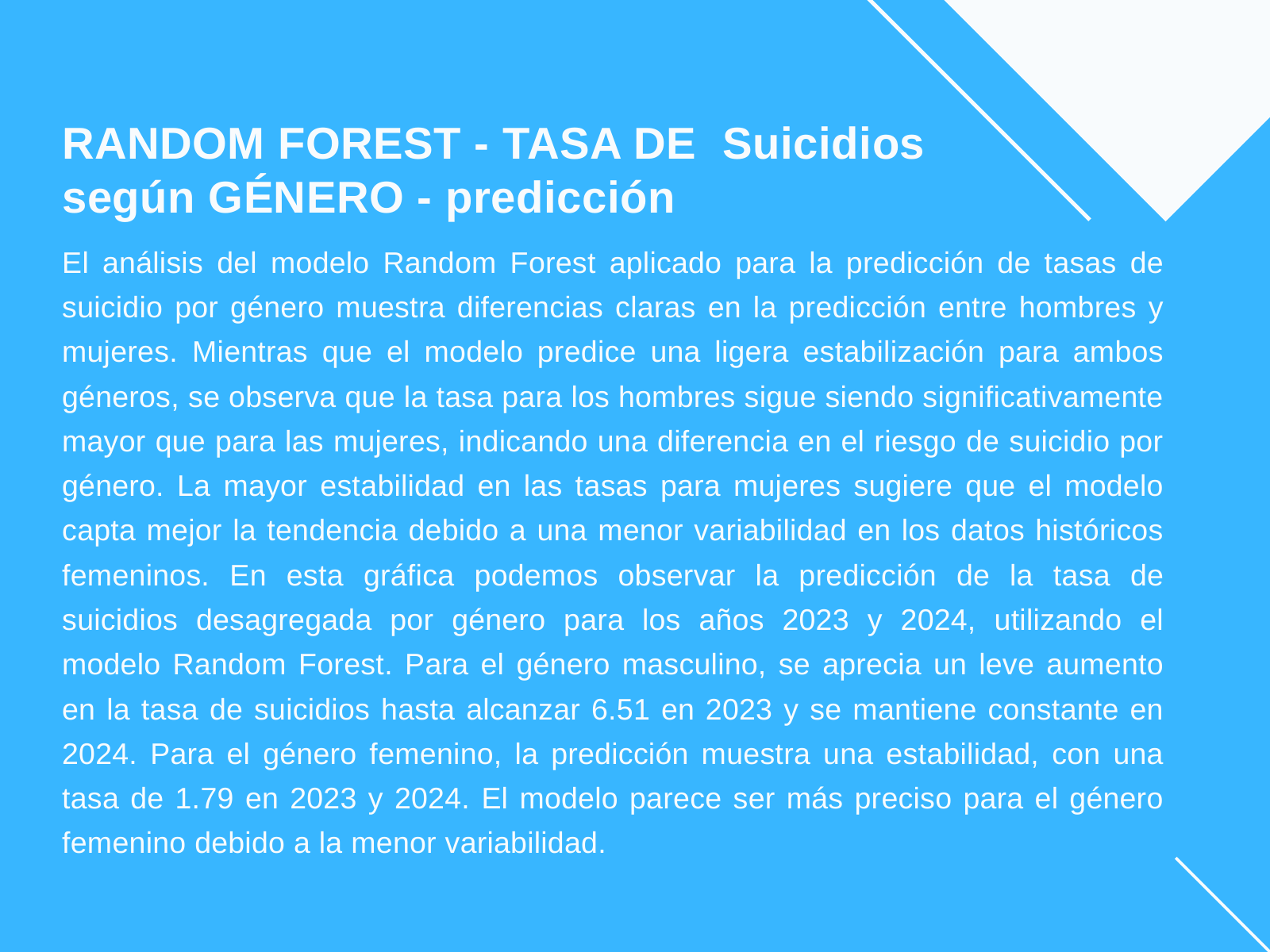

RANDOM FOREST - TASA DE  Suicidios
según GÉNERO - predicción
El análisis del modelo Random Forest aplicado para la predicción de tasas de suicidio por género muestra diferencias claras en la predicción entre hombres y mujeres. Mientras que el modelo predice una ligera estabilización para ambos géneros, se observa que la tasa para los hombres sigue siendo significativamente mayor que para las mujeres, indicando una diferencia en el riesgo de suicidio por género. La mayor estabilidad en las tasas para mujeres sugiere que el modelo capta mejor la tendencia debido a una menor variabilidad en los datos históricos femeninos. En esta gráfica podemos observar la predicción de la tasa de suicidios desagregada por género para los años 2023 y 2024, utilizando el modelo Random Forest. Para el género masculino, se aprecia un leve aumento en la tasa de suicidios hasta alcanzar 6.51 en 2023 y se mantiene constante en 2024. Para el género femenino, la predicción muestra una estabilidad, con una tasa de 1.79 en 2023 y 2024. El modelo parece ser más preciso para el género femenino debido a la menor variabilidad.